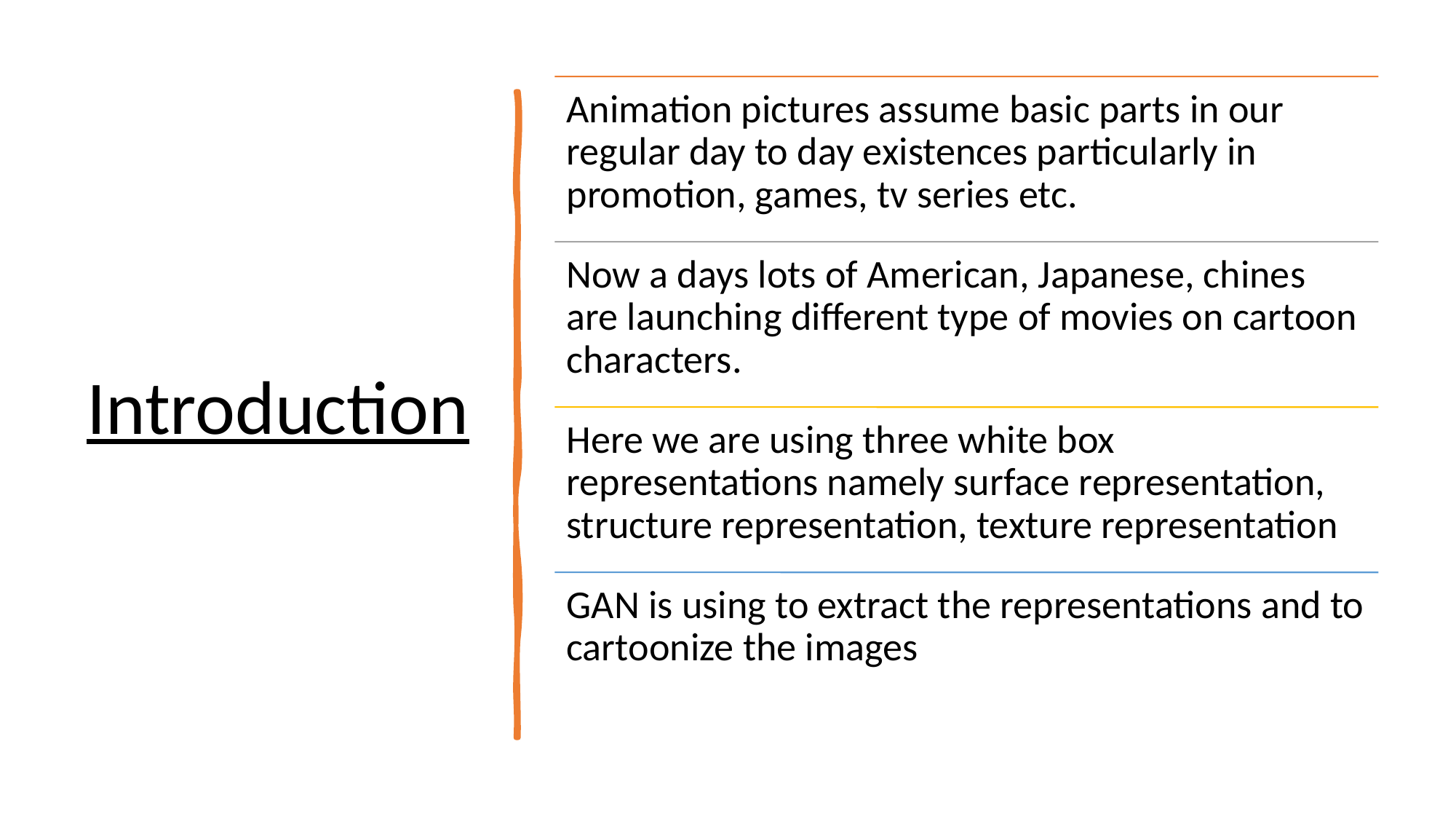

Animation pictures assume basic parts in our regular day to day existences particularly in promotion, games, tv series etc.
Now a days lots of American, Japanese, chines are launching different type of movies on cartoon characters.
Here we are using three white box representations namely surface representation, structure representation, texture representation
GAN is using to extract the representations and to cartoonize the images
# Introduction